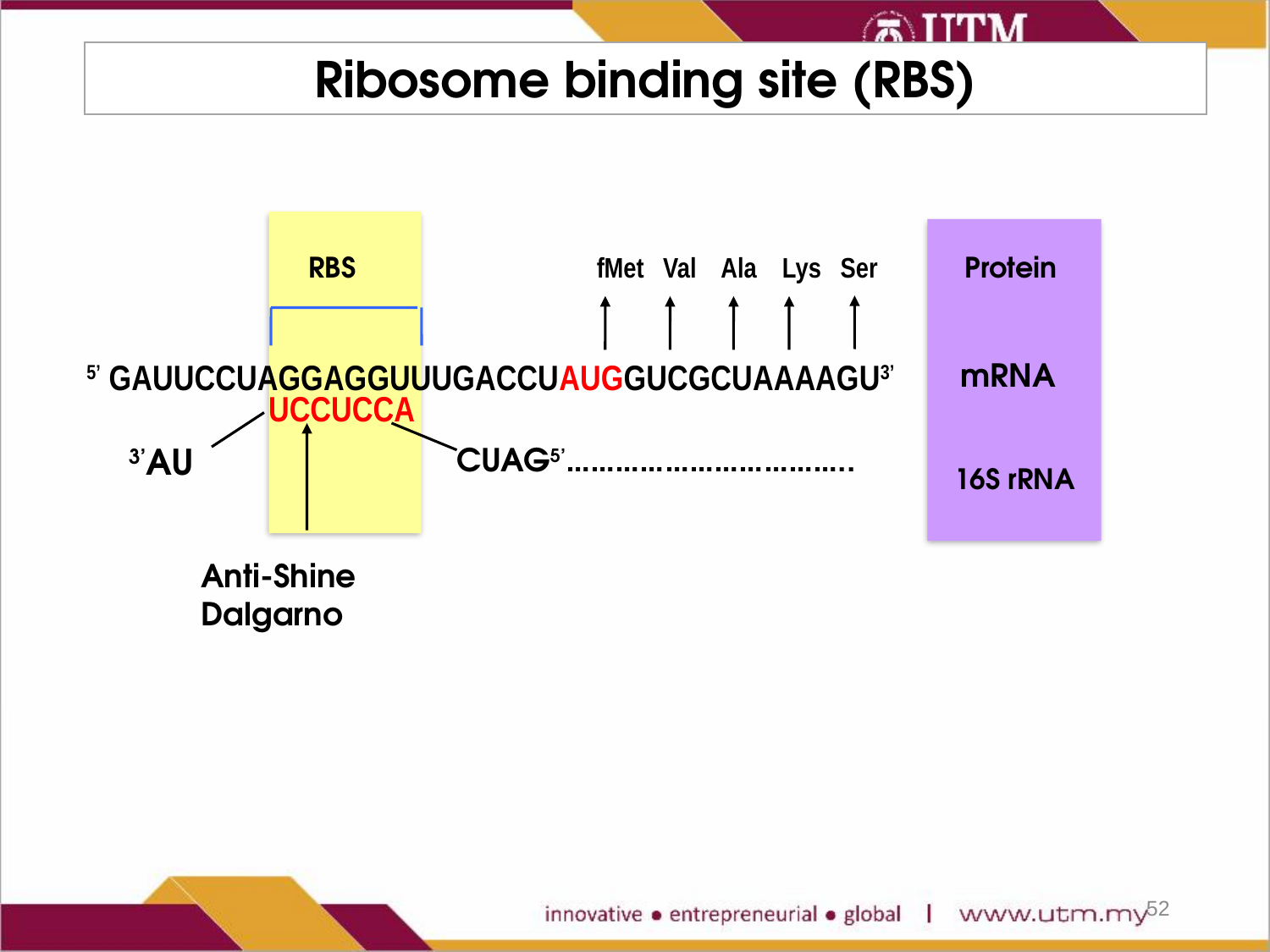

Ribosome binding site (RBS)

RBS
  fMet   Val    Ala    Lys   Ser
Protein

5’  GAUUCCUAGGAGGUUUGACCUAUGGUCGCUAAAAGU3’
mRNA
UCCUCCA

3’AU
CUAG5’……………………………..
16S rRNA
Anti-Shine Dalgarno
52